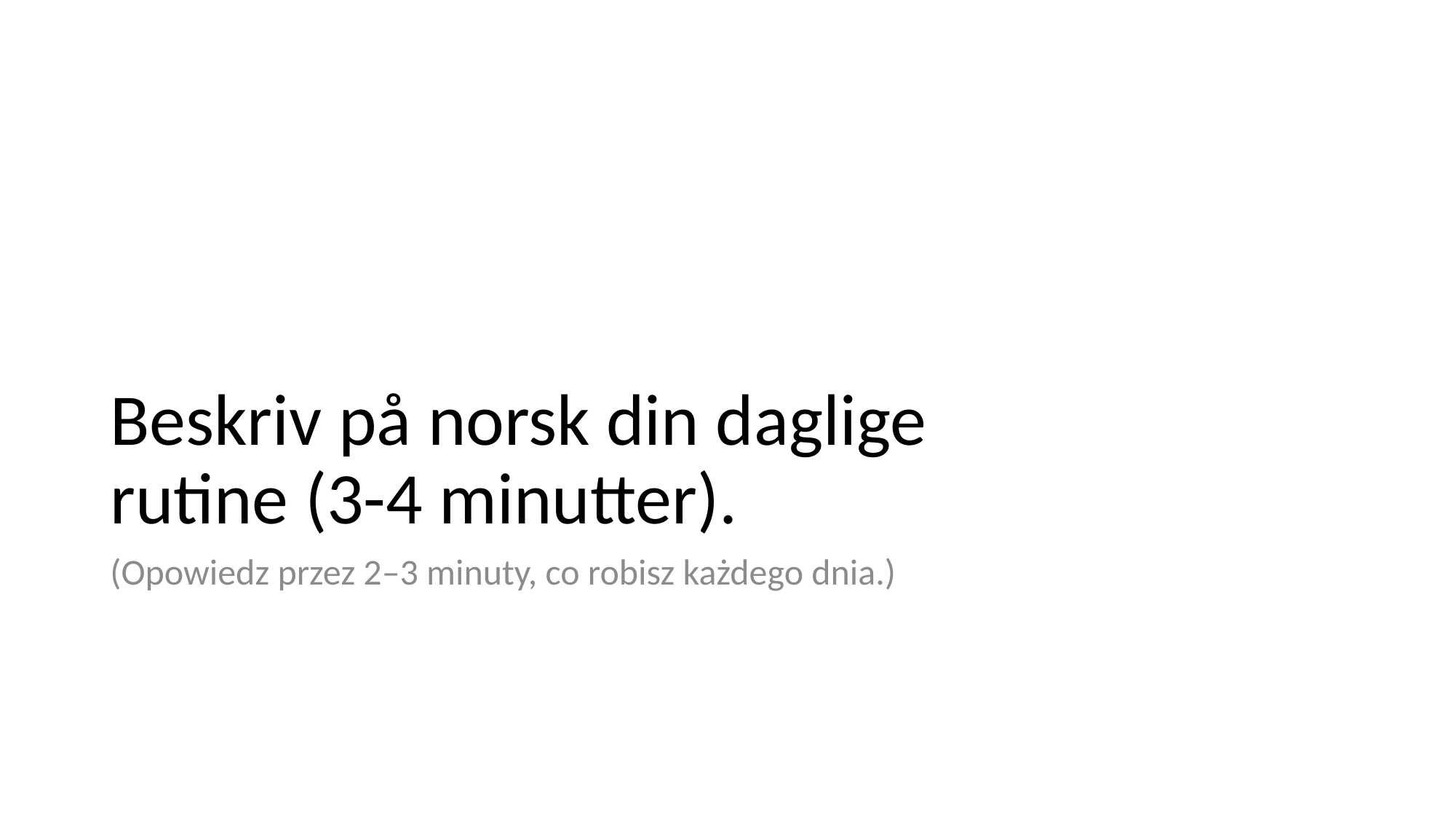

# Beskriv på norsk din daglige rutine (3-4 minutter).
(Opowiedz przez 2–3 minuty, co robisz każdego dnia.)